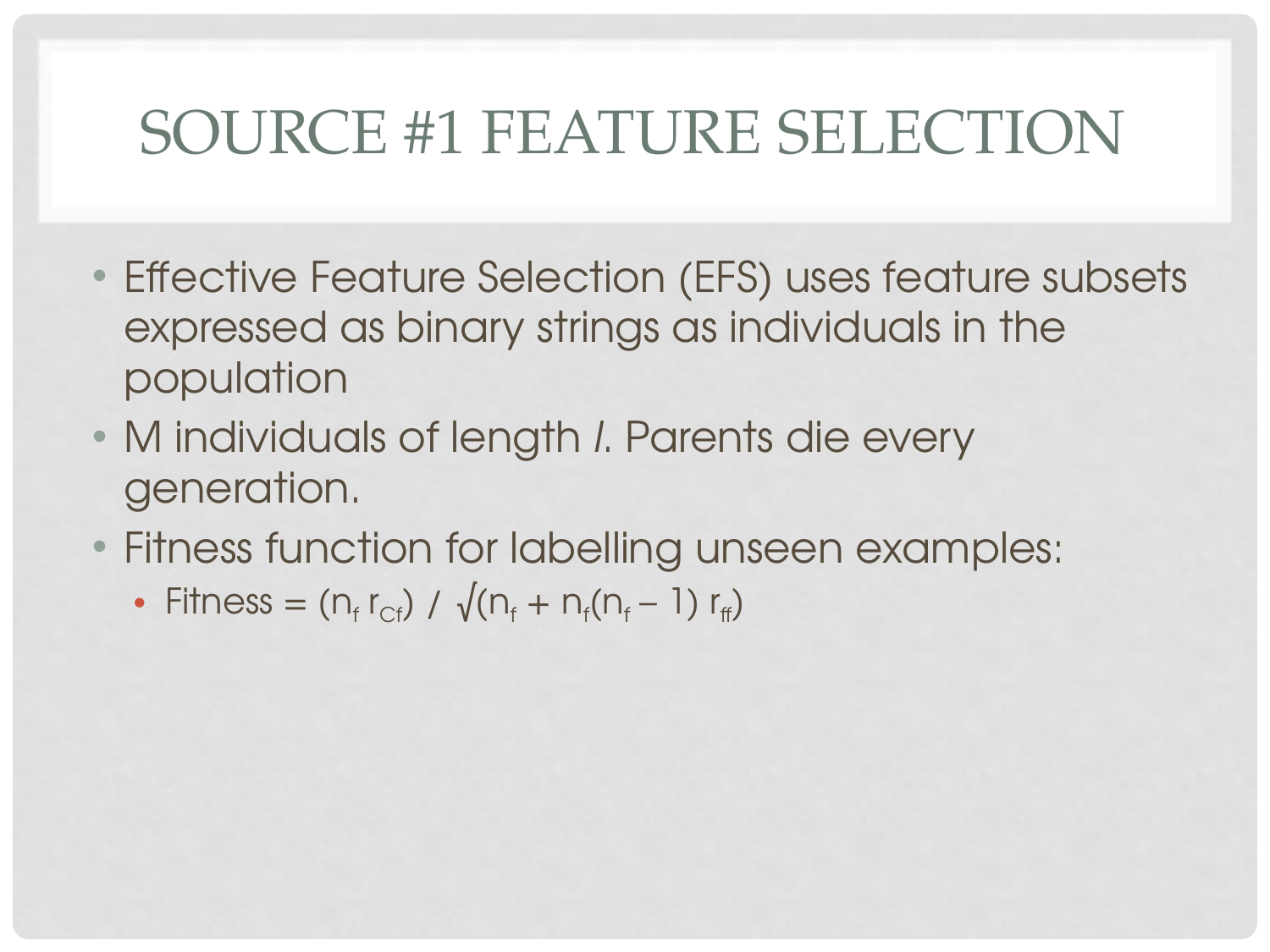

# Source #1 Feature Selection
Effective Feature Selection (EFS) uses feature subsets expressed as binary strings as individuals in the population
M individuals of length l. Parents die every generation.
Fitness function for labelling unseen examples:
Fitness = (nf rCf) / √(nf + nf(nf – 1) rff)